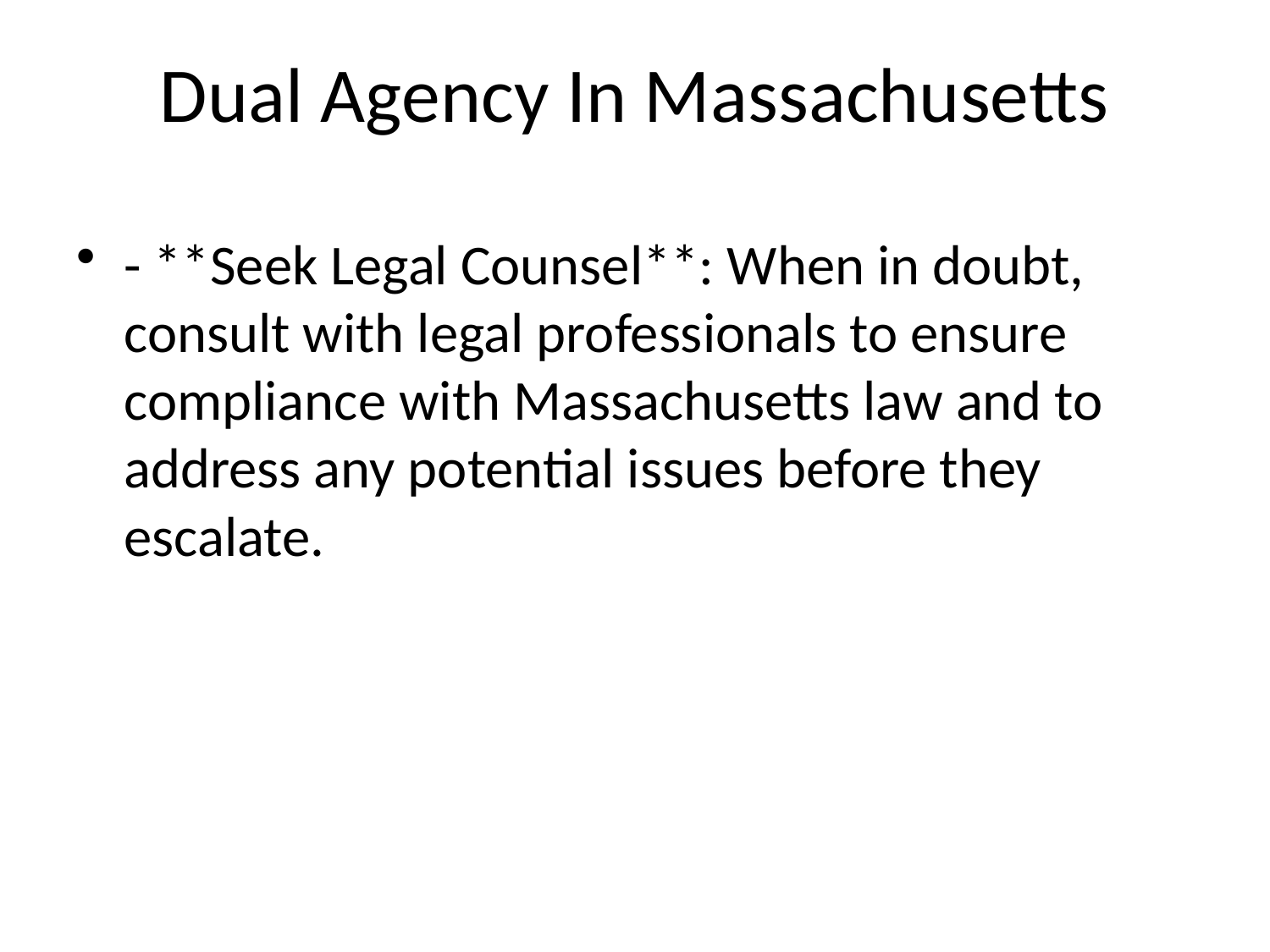

# Dual Agency In Massachusetts

- **Seek Legal Counsel**: When in doubt, consult with legal professionals to ensure compliance with Massachusetts law and to address any potential issues before they escalate.